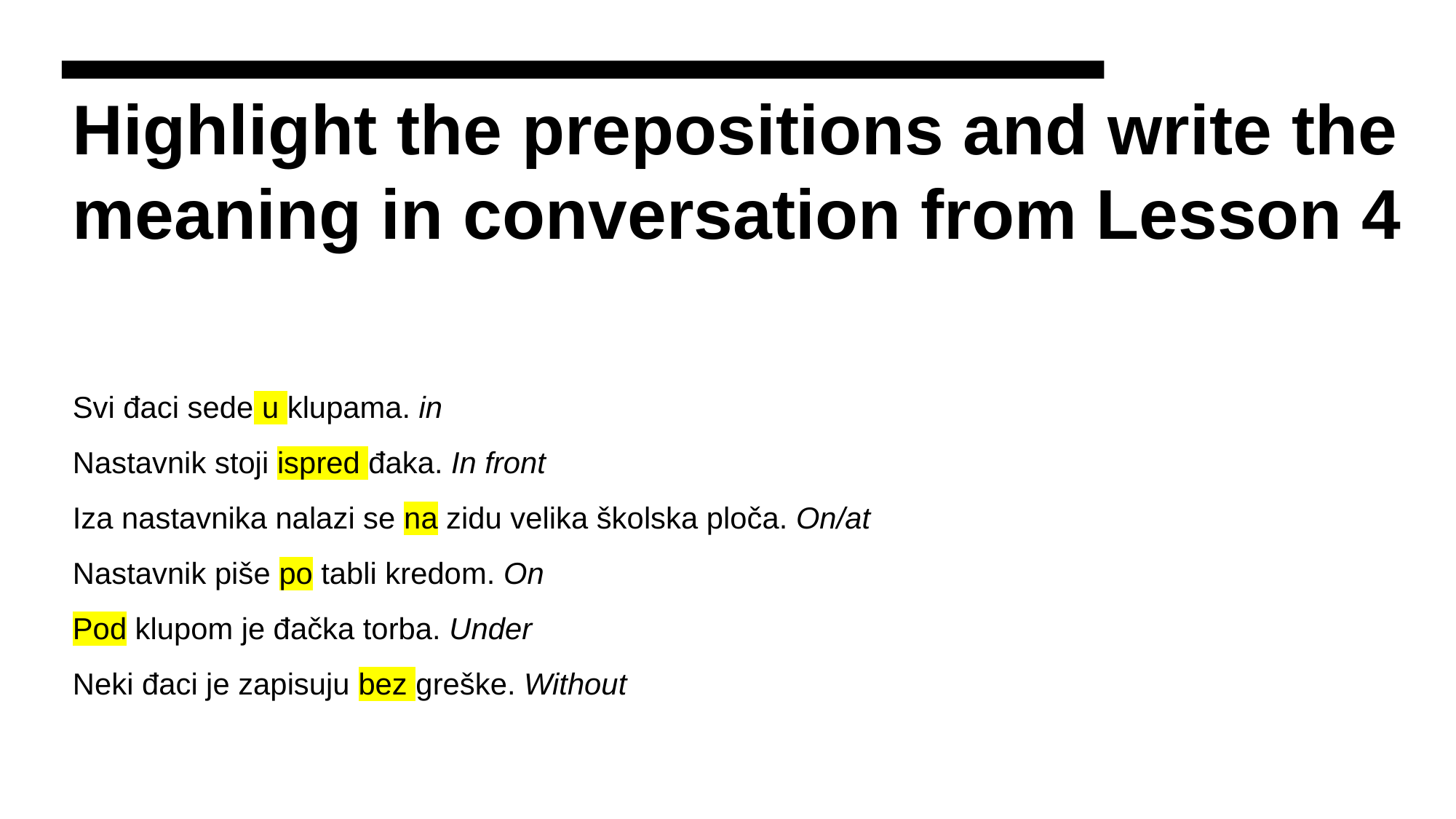

# Highlight the prepositions and write the meaning in conversation from Lesson 4
Svi đaci sede u klupama. in
Nastavnik stoji ispred đaka. In front
Iza nastavnika nalazi se na zidu velika školska ploča. On/at
Nastavnik piše po tabli kredom. On
Pod klupom je đačka torba. Under
Neki đaci je zapisuju bez greške. Without